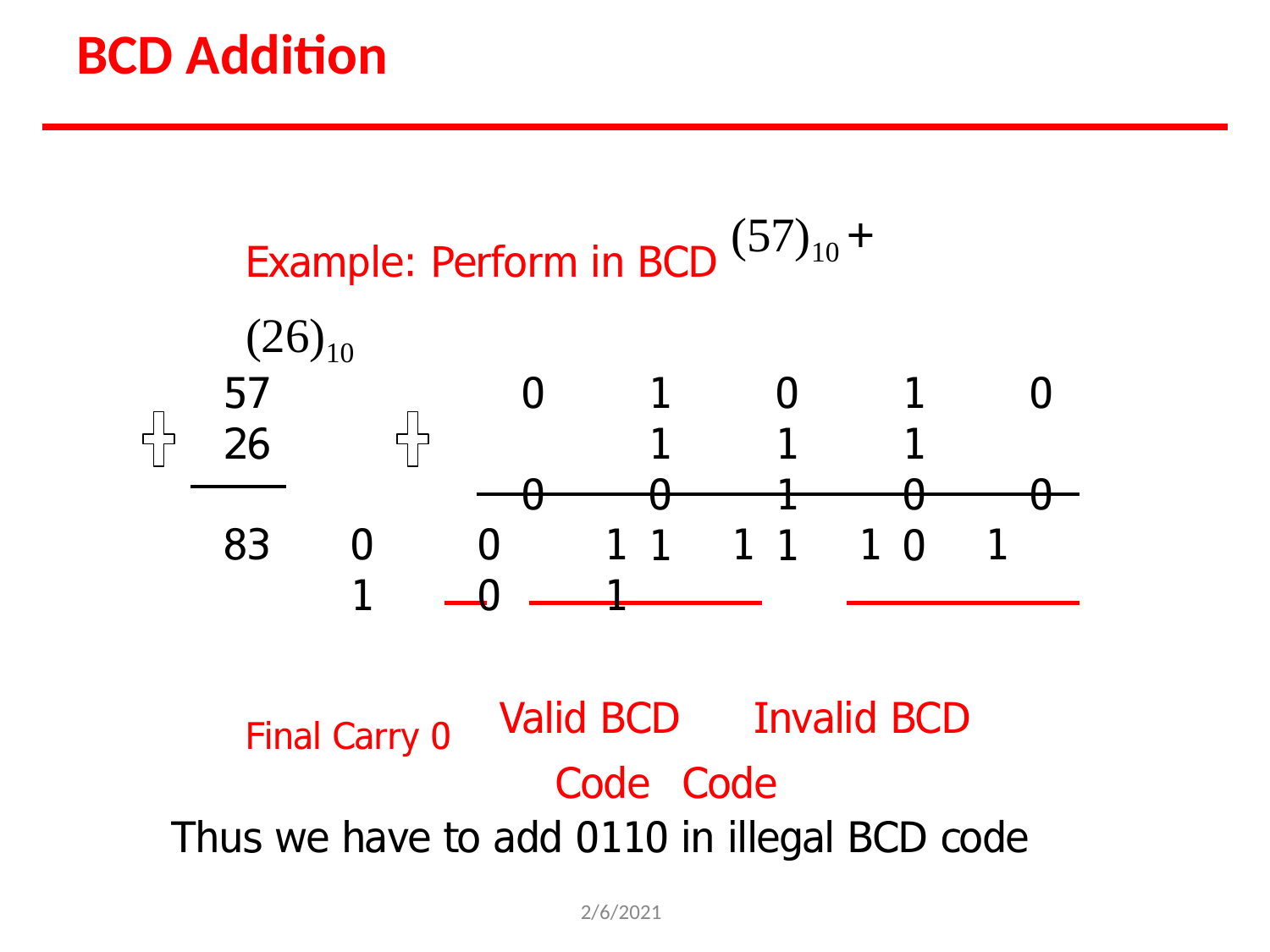

# BCD Addition

Example: Perform in BCD (57)10 + (26)10
57
26

83	0	0	1	1	1	1	1	0	1

Final Carry 0	Valid BCD	Invalid BCD
Code	Code
0	1	0	1	0	1	1	1
0	0	1	0	0	1	1	0

Thus we have to add 0110 in illegal BCD code
2/6/2021